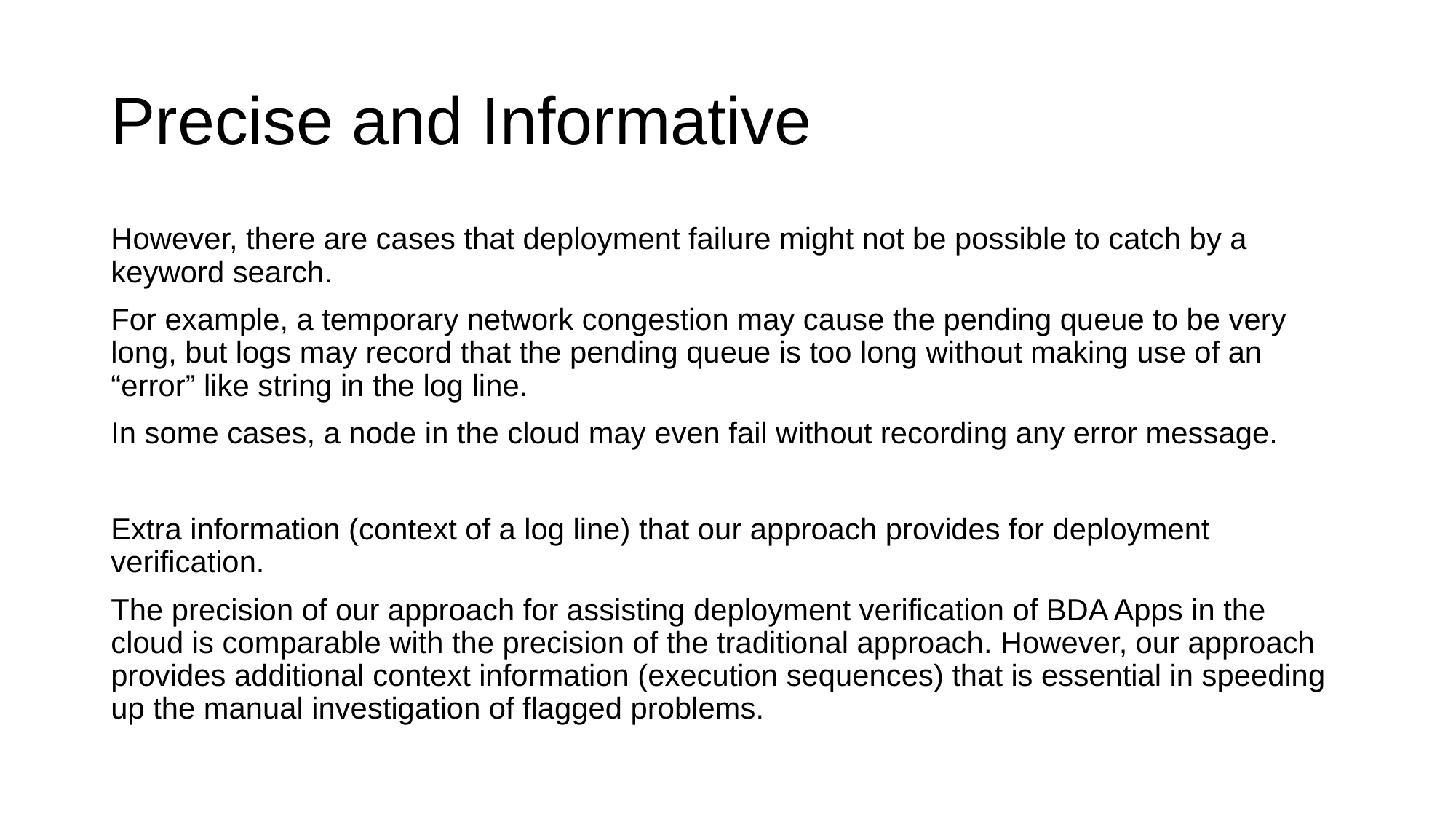

# Precise and Informative
However, there are cases that deployment failure might not be possible to catch by a keyword search.
For example, a temporary network congestion may cause the pending queue to be very long, but logs may record that the pending queue is too long without making use of an “error” like string in the log line.
In some cases, a node in the cloud may even fail without recording any error message.

Extra information (context of a log line) that our approach provides for deployment verification.
The precision of our approach for assisting deployment verification of BDA Apps in the cloud is comparable with the precision of the traditional approach. However, our approach provides additional context information (execution sequences) that is essential in speeding up the manual investigation of flagged problems.